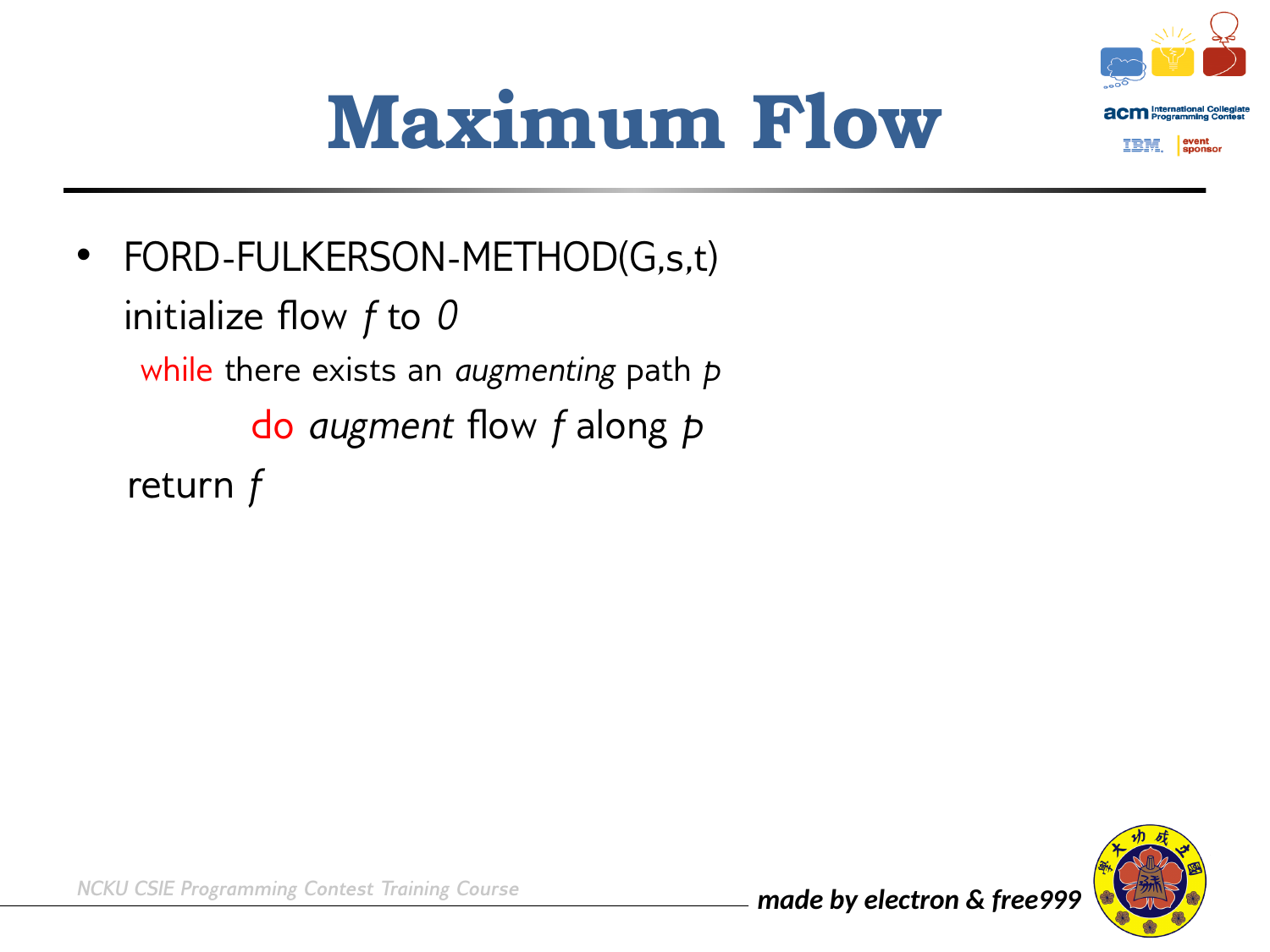

# Maximum Flow
FORD-FULKERSON-METHOD(G,s,t)
	initialize flow f to 0
while there exists an augmenting path p
	  	do augment flow f along p
    return f
NCKU CSIE Programming Contest Training Course